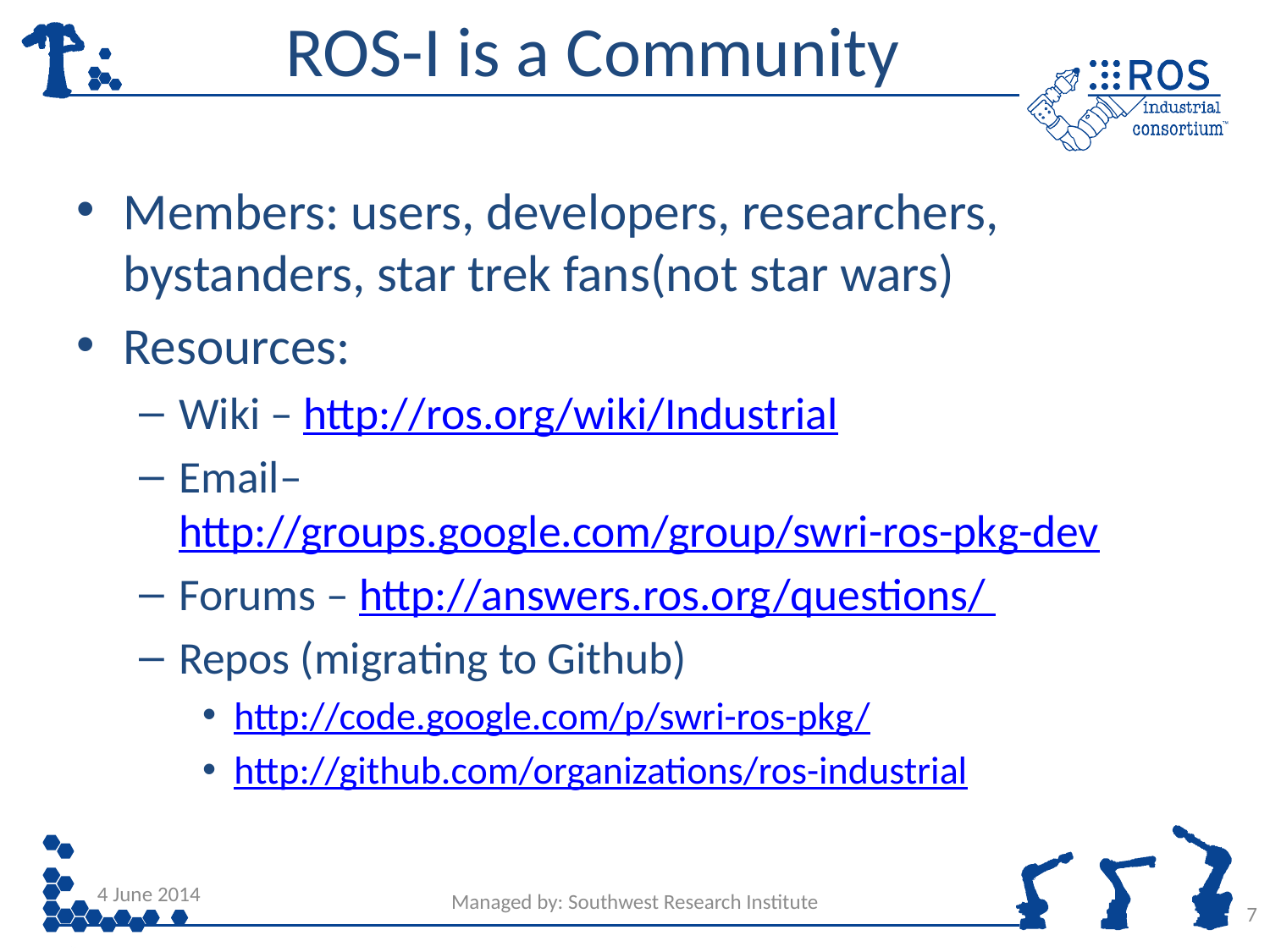

# ROS-I is a Community
Members: users, developers, researchers, bystanders, star trek fans(not star wars)
Resources:
Wiki – http://ros.org/wiki/Industrial
Email– http://groups.google.com/group/swri-ros-pkg-dev
Forums – http://answers.ros.org/questions/
Repos (migrating to Github)
http://code.google.com/p/swri-ros-pkg/
http://github.com/organizations/ros-industrial
4 June 2014
Managed by: Southwest Research Institute
7